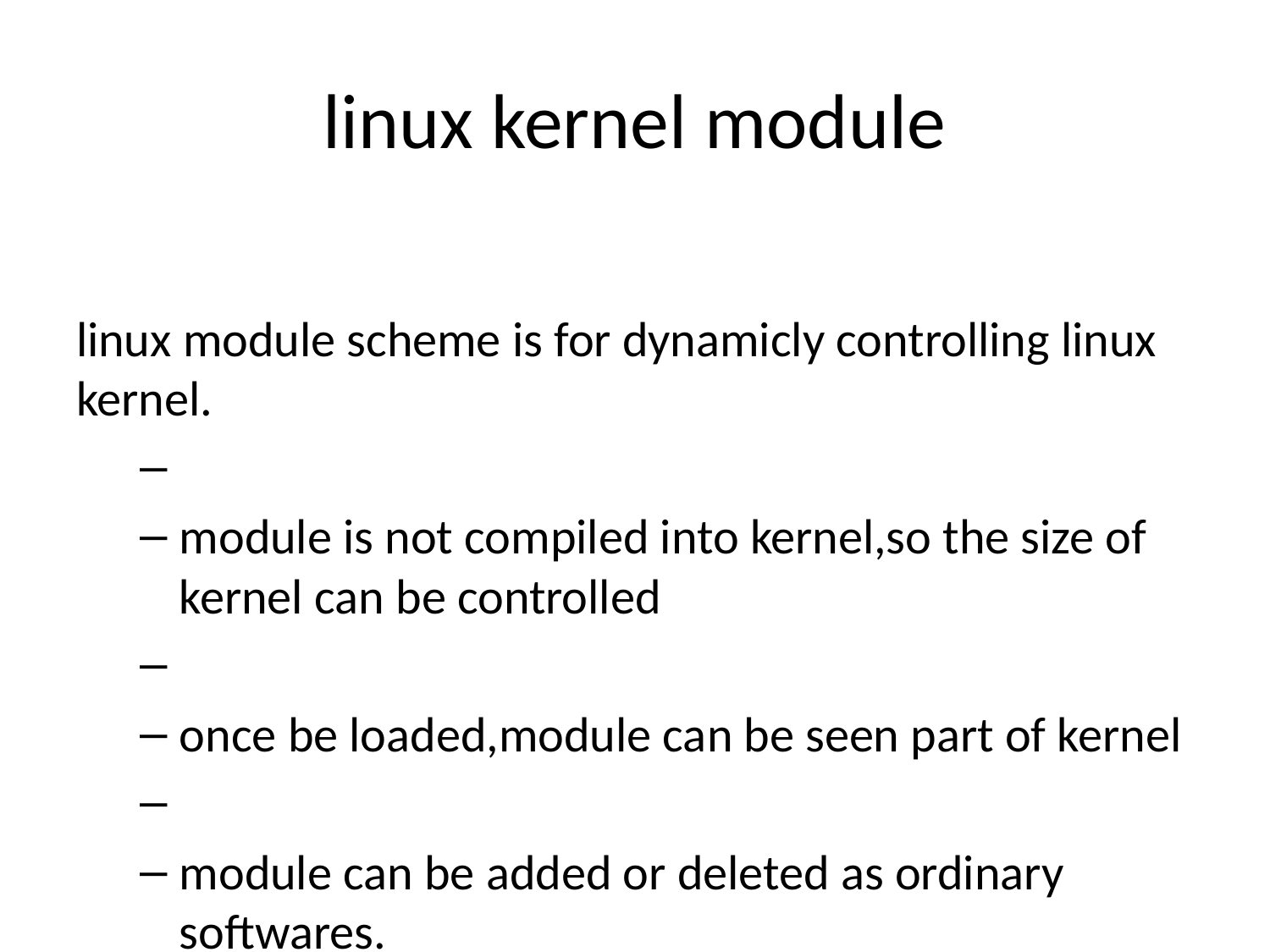

# linux kernel module

linux module scheme is for dynamicly controlling linux kernel.

module is not compiled into kernel,so the size of kernel can be controlled

once be loaded,module can be seen part of kernel

module can be added or deleted as ordinary softwares.

static int __init myModule_init(void)

static void __exit myModule_exit(void)

module_init(myModule_init)

module_exit(myModule_exit)

MODULE_AUTHOR("");

MODULE_LOCENSE("");

module compile

module load
-insmod lsmod rmmod dmesg

through kernel symbol table

EXPORT_SYMBOL(referenced_function) to provide a function to be referenced

extern type referecned_function to use